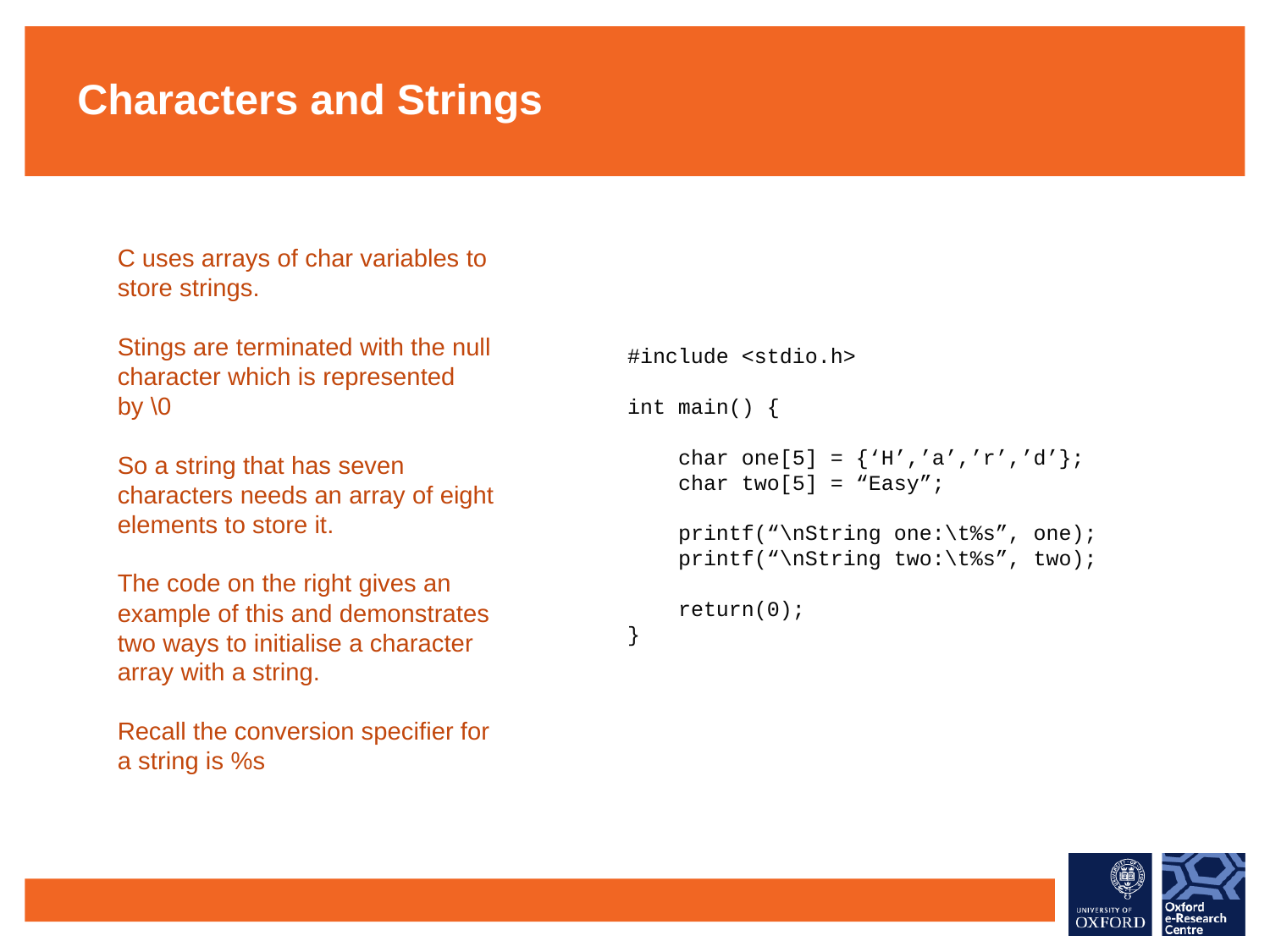

Characters and Strings
C uses arrays of char variables to store strings.

Stings are terminated with the null character which is represented by \0

So a string that has seven characters needs an array of eight elements to store it.

The code on the right gives an example of this and demonstrates two ways to initialise a character array with a string.

Recall the conversion specifier for a string is %s
#include <stdio.h>

int main() {

    char one[5] = {‘H’,’a’,’r’,’d’};
    char two[5] = “Easy”;

    printf(“\nString one:\t%s”, one);
    printf(“\nString two:\t%s”, two);

    return(0);
}